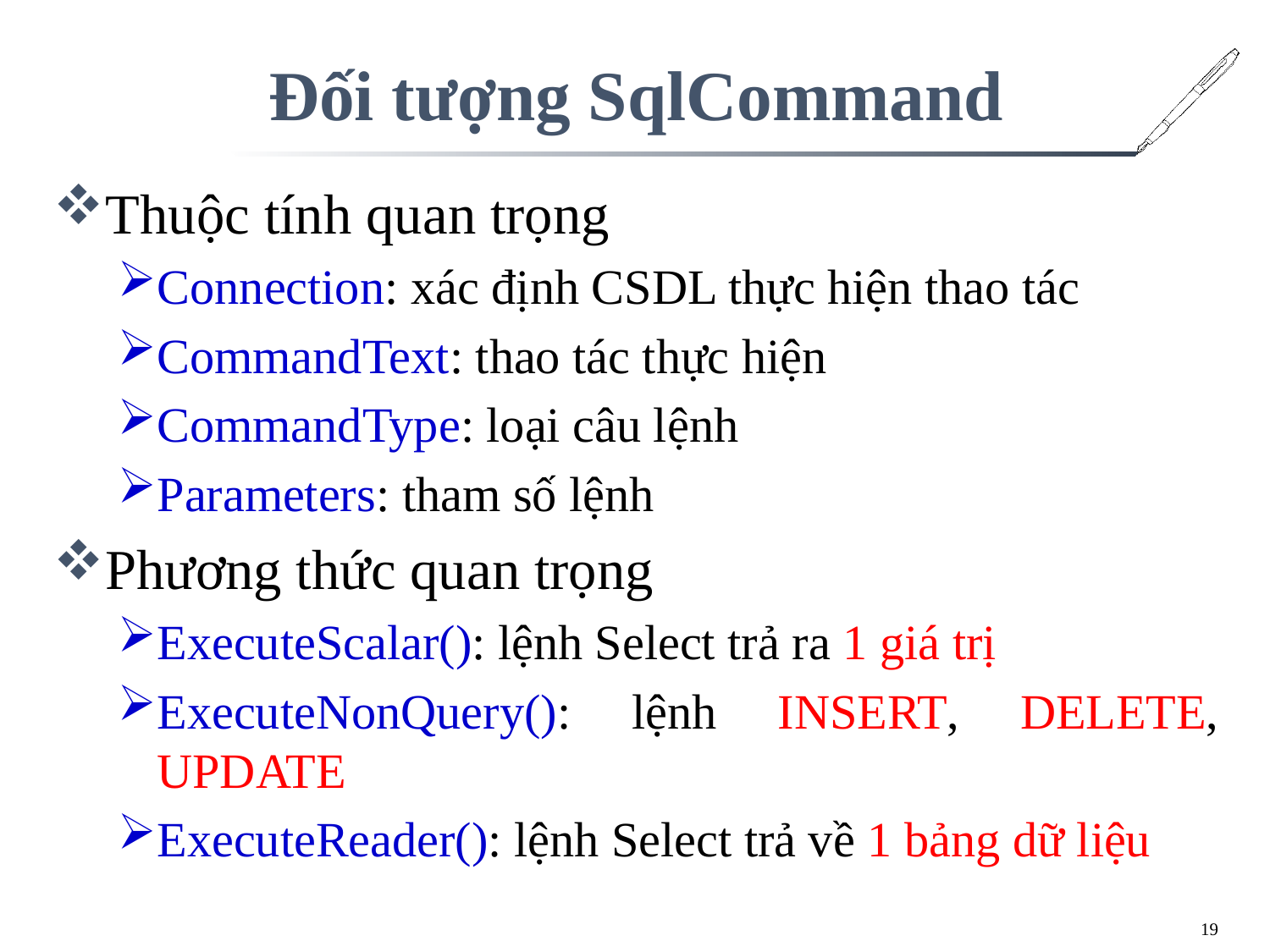

# Đối tượng SqlCommand
Thuộc tính quan trọng
Connection: xác định CSDL thực hiện thao tác
CommandText: thao tác thực hiện
CommandType: loại câu lệnh
Parameters: tham số lệnh
Phương thức quan trọng
ExecuteScalar(): lệnh Select trả ra 1 giá trị
ExecuteNonQuery(): lệnh INSERT, DELETE, UPDATE
ExecuteReader(): lệnh Select trả về 1 bảng dữ liệu

19